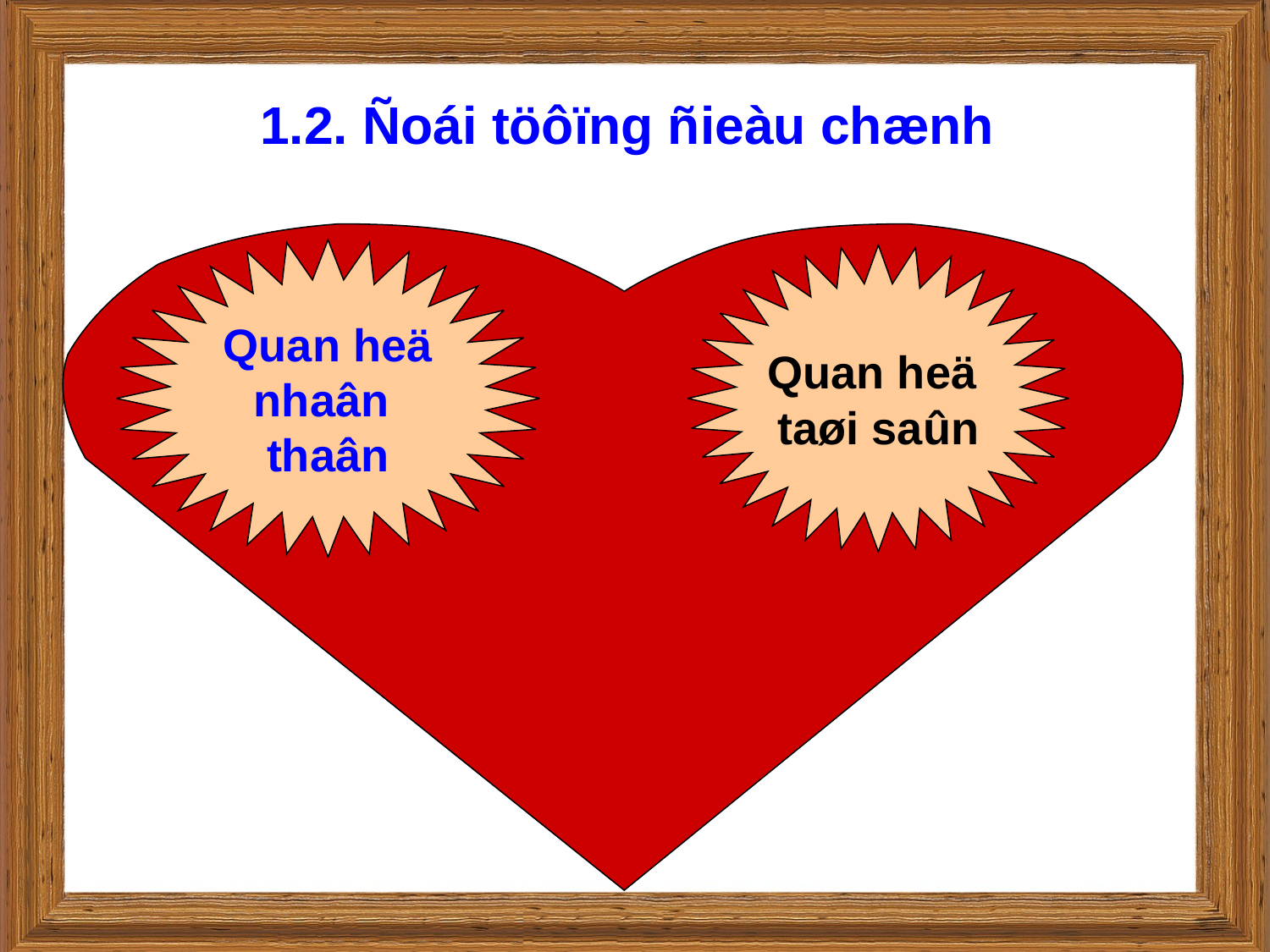

1.2. Ñoái töôïng ñieàu chænh

Quan heä
nhaân
thaân
Quan heä
taøi saûn